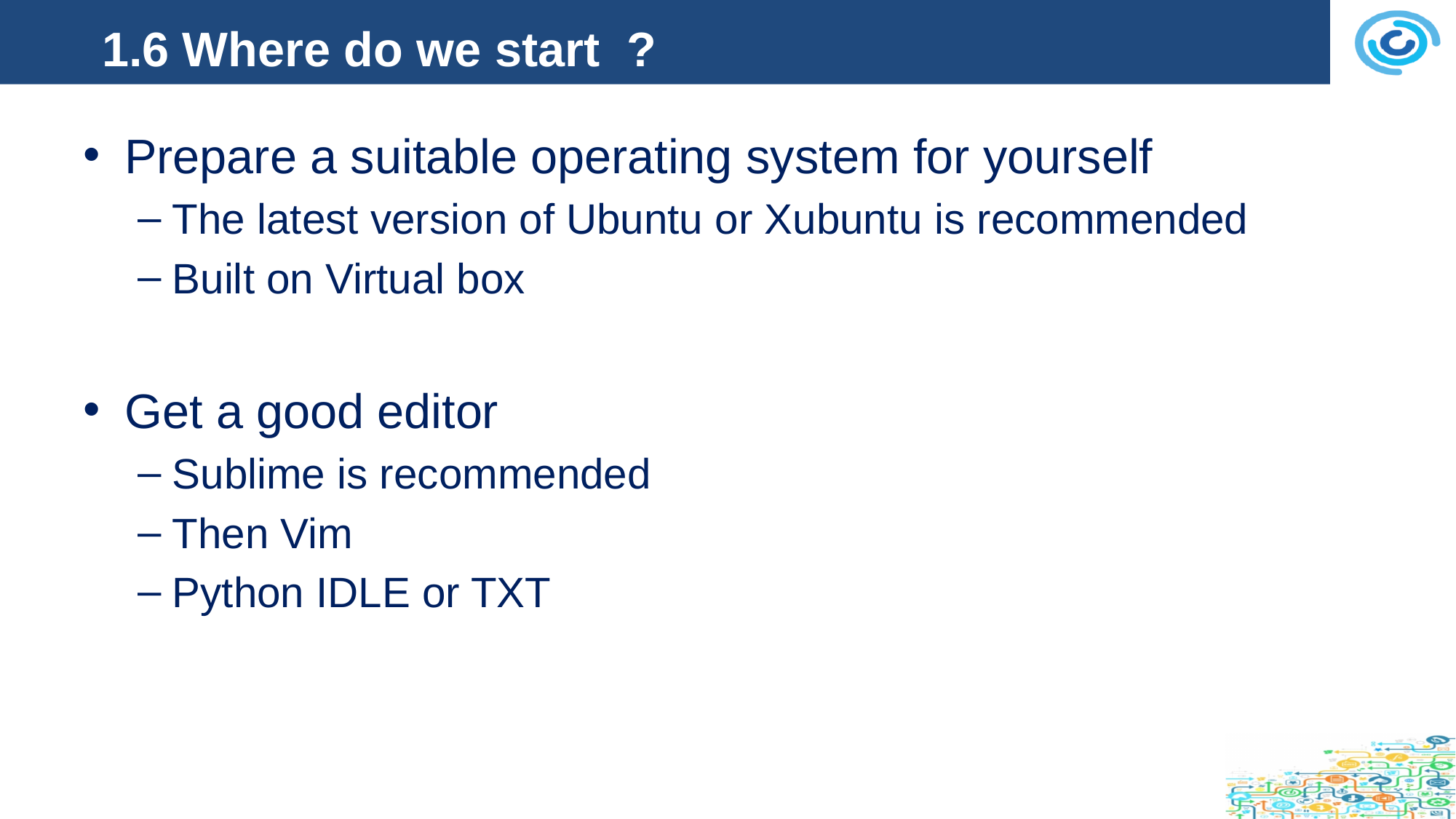

# 1.6 Where do we start  ?
Prepare a suitable operating system for yourself
The latest version of Ubuntu or Xubuntu is recommended
Built on Virtual box

Get a good editor
Sublime is recommended
Then Vim
Python IDLE or TXT